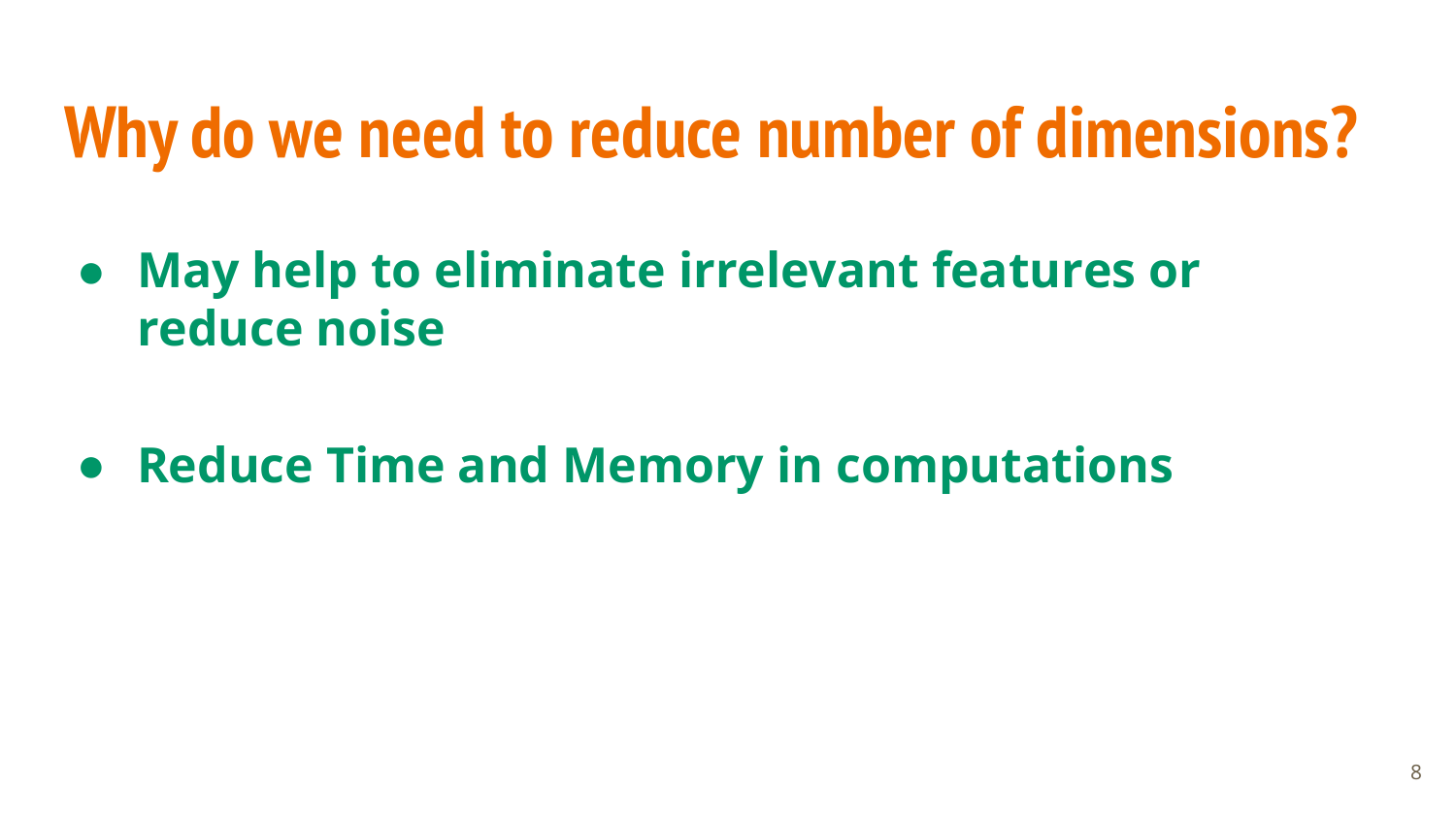

# Why do we need to reduce number of dimensions?
May help to eliminate irrelevant features or reduce noise
Reduce Time and Memory in computations

8